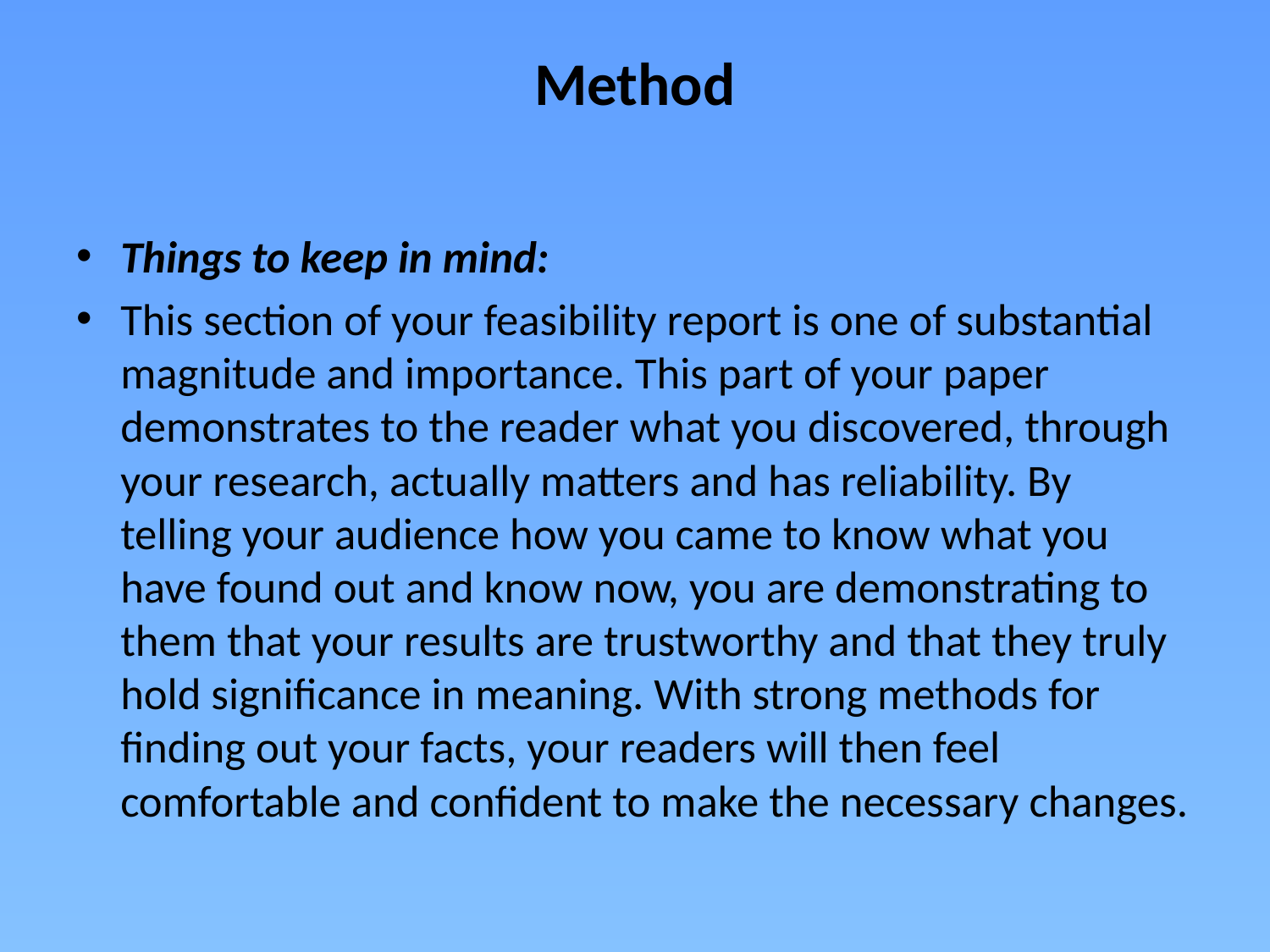

# Method
Things to keep in mind:
This section of your feasibility report is one of substantial magnitude and importance. This part of your paper demonstrates to the reader what you discovered, through your research, actually matters and has reliability. By telling your audience how you came to know what you have found out and know now, you are demonstrating to them that your results are trustworthy and that they truly hold significance in meaning. With strong methods for finding out your facts, your readers will then feel comfortable and confident to make the necessary changes.